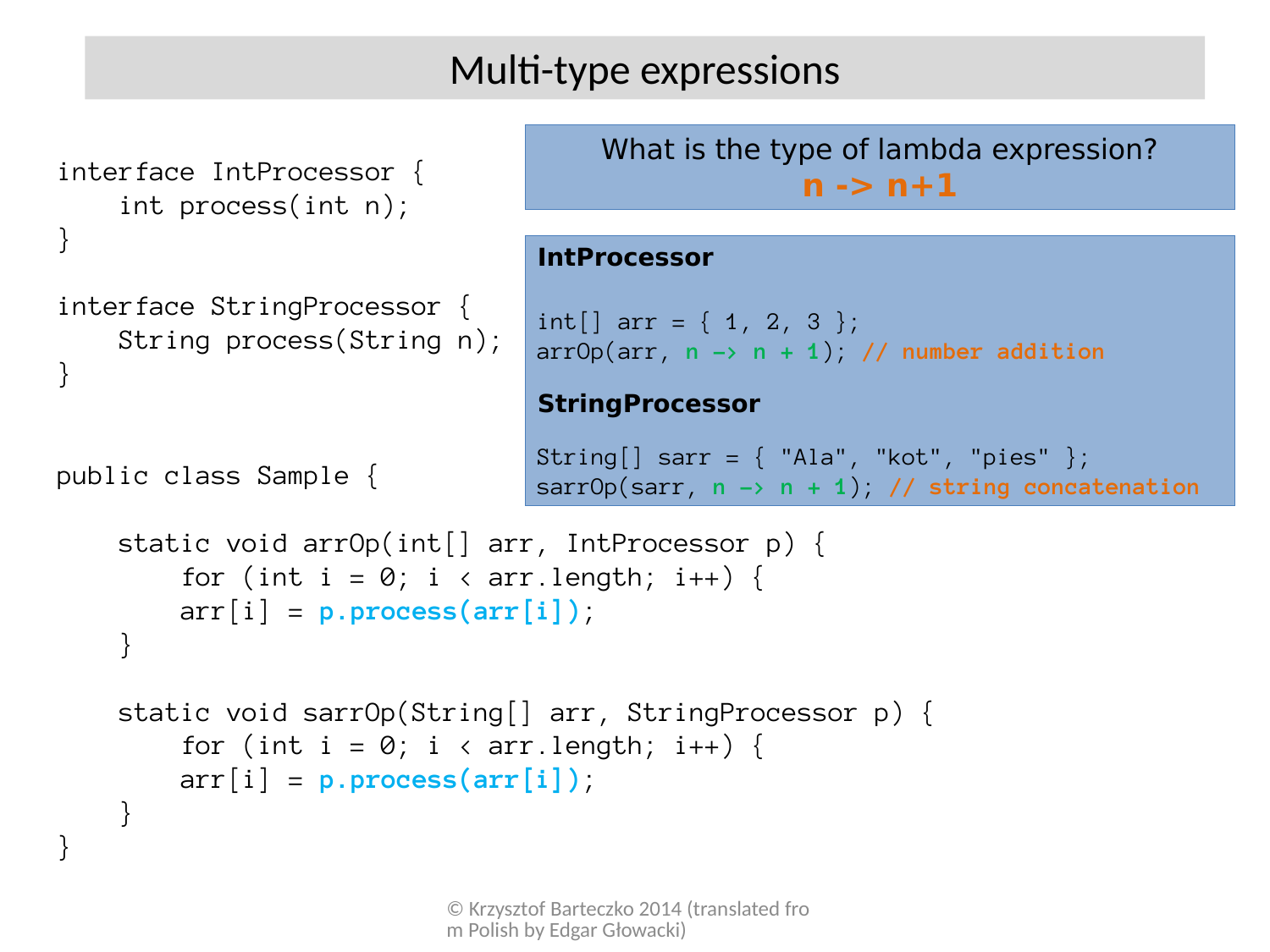

Multi-type expressions
What is the type of lambda expression?
n -> n+1
interface IntProcessor {
    int process(int n);
}

interface StringProcessor {
    String process(String n);
}

public class Sample {

    static void arrOp(int[] arr, IntProcessor p) {
        for (int i = 0; i < arr.length; i++) {
        arr[i] = p.process(arr[i]);
    }

    static void sarrOp(String[] arr, StringProcessor p) {
        for (int i = 0; i < arr.length; i++) {
        arr[i] = p.process(arr[i]);
    }
}
IntProcessor
int[] arr = { 1, 2, 3 };
arrOp(arr, n -> n + 1); // number addition

StringProcessor

String[] sarr = { "Ala", "kot", "pies" };
sarrOp(sarr, n -> n + 1); // string concatenation
© Krzysztof Barteczko 2014 (translated from Polish by Edgar Głowacki)